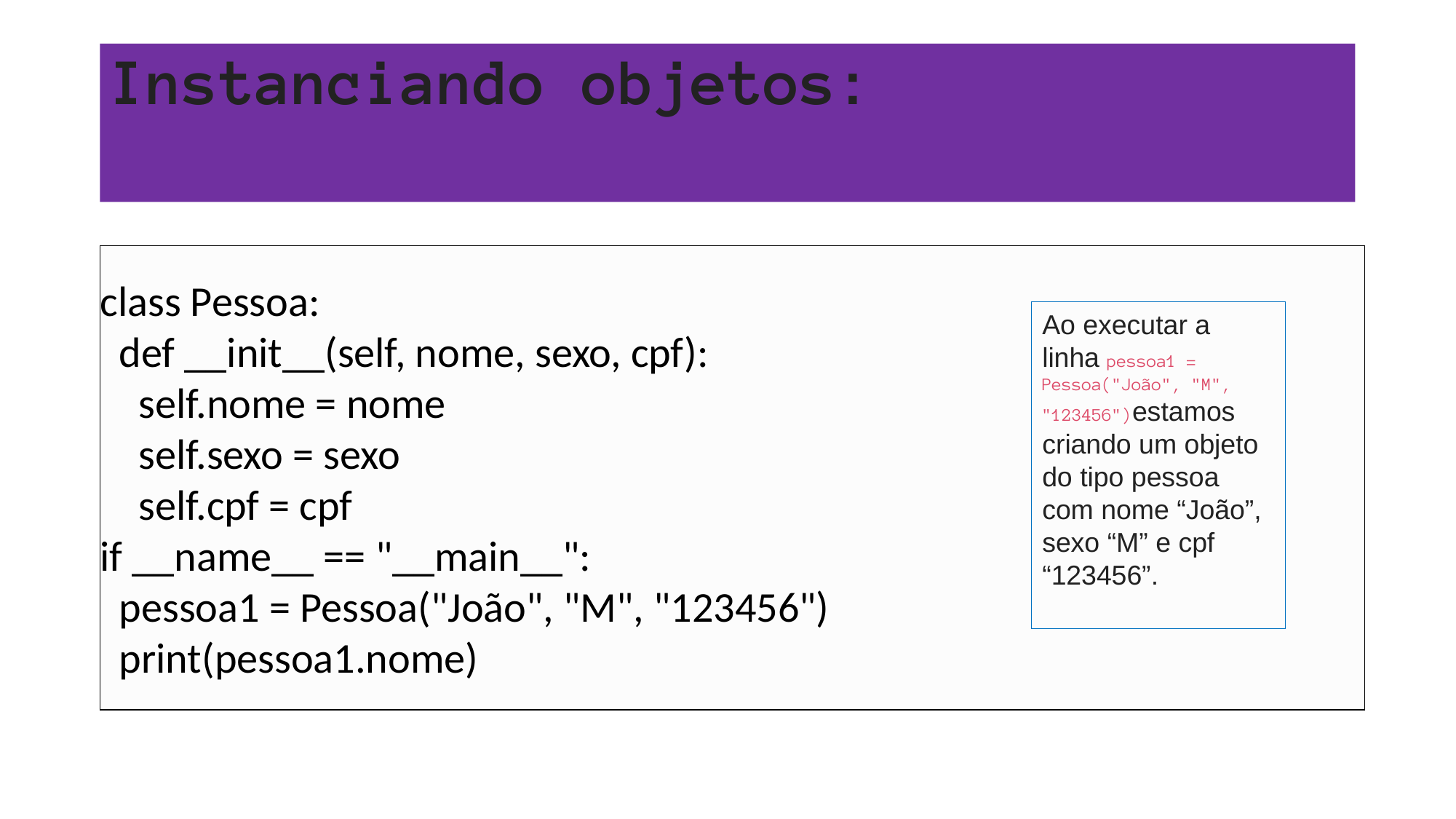

# Instanciando objetos:
class Pessoa:
  def __init__(self, nome, sexo, cpf):
    self.nome = nome
    self.sexo = sexo
    self.cpf = cpf
if __name__ == "__main__":
  pessoa1 = Pessoa("João", "M", "123456")
  print(pessoa1.nome)
Ao executar a linha pessoa1 = Pessoa("João", "M", "123456")estamos criando um objeto do tipo pessoa com nome “João”, sexo “M” e cpf “123456”.